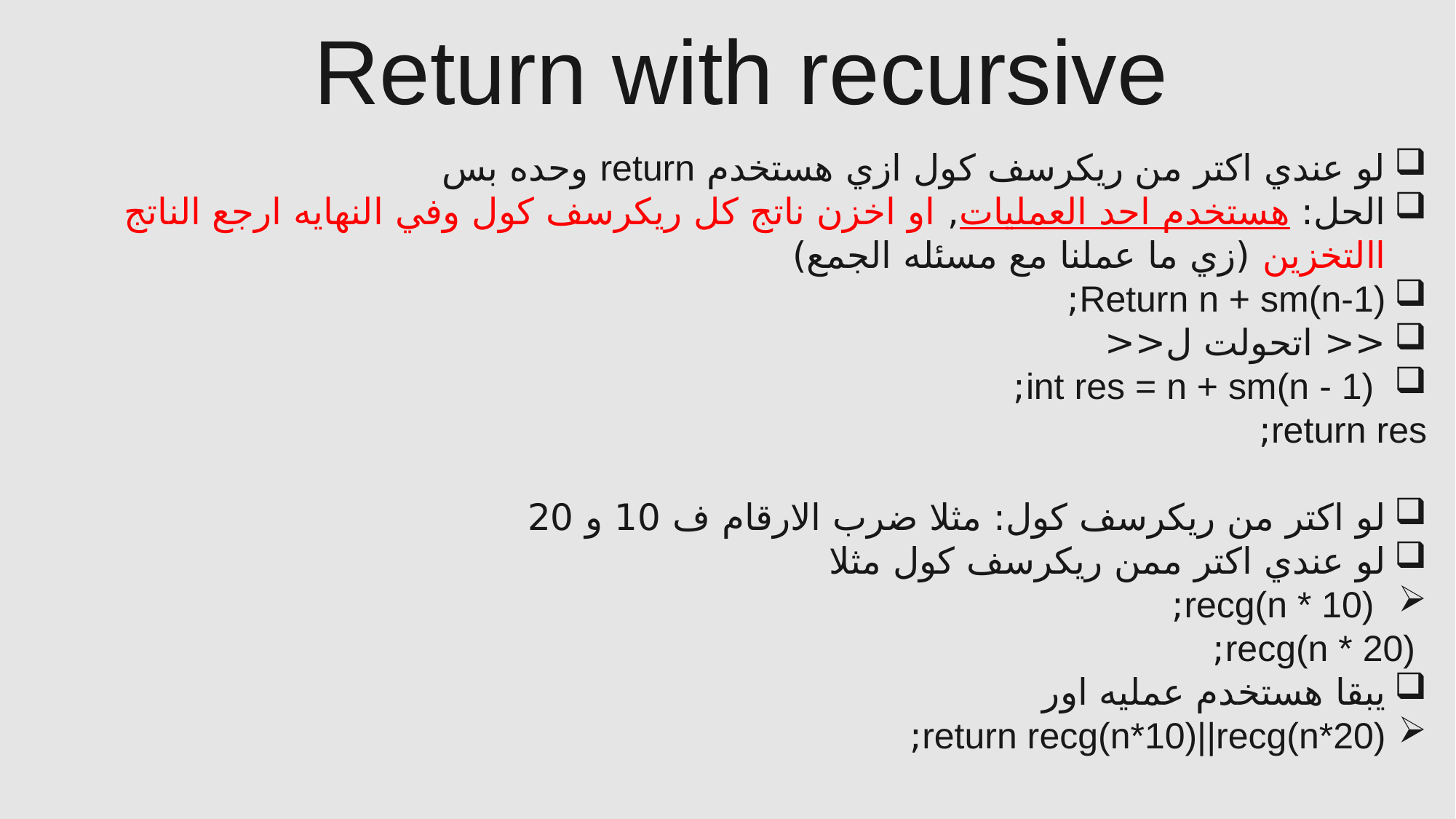

# Return with recursive
لو عندي اكتر من ريكرسف كول ازي هستخدم return وحده بس
الحل: هستخدم احد العمليات, او اخزن ناتج كل ريكرسف كول وفي النهايه ارجع الناتج االتخزين (زي ما عملنا مع مسئله الجمع)
Return n + sm(n-1);
<< اتحولت ل<<
 int res = n + sm(n - 1);
return res;

لو اكتر من ريكرسف كول: مثلا ضرب الارقام ف 10 و 20
لو عندي اكتر ممن ريكرسف كول مثلا
 recg(n * 10);
 recg(n * 20);
يبقا هستخدم عمليه اور
return recg(n*10)||recg(n*20);